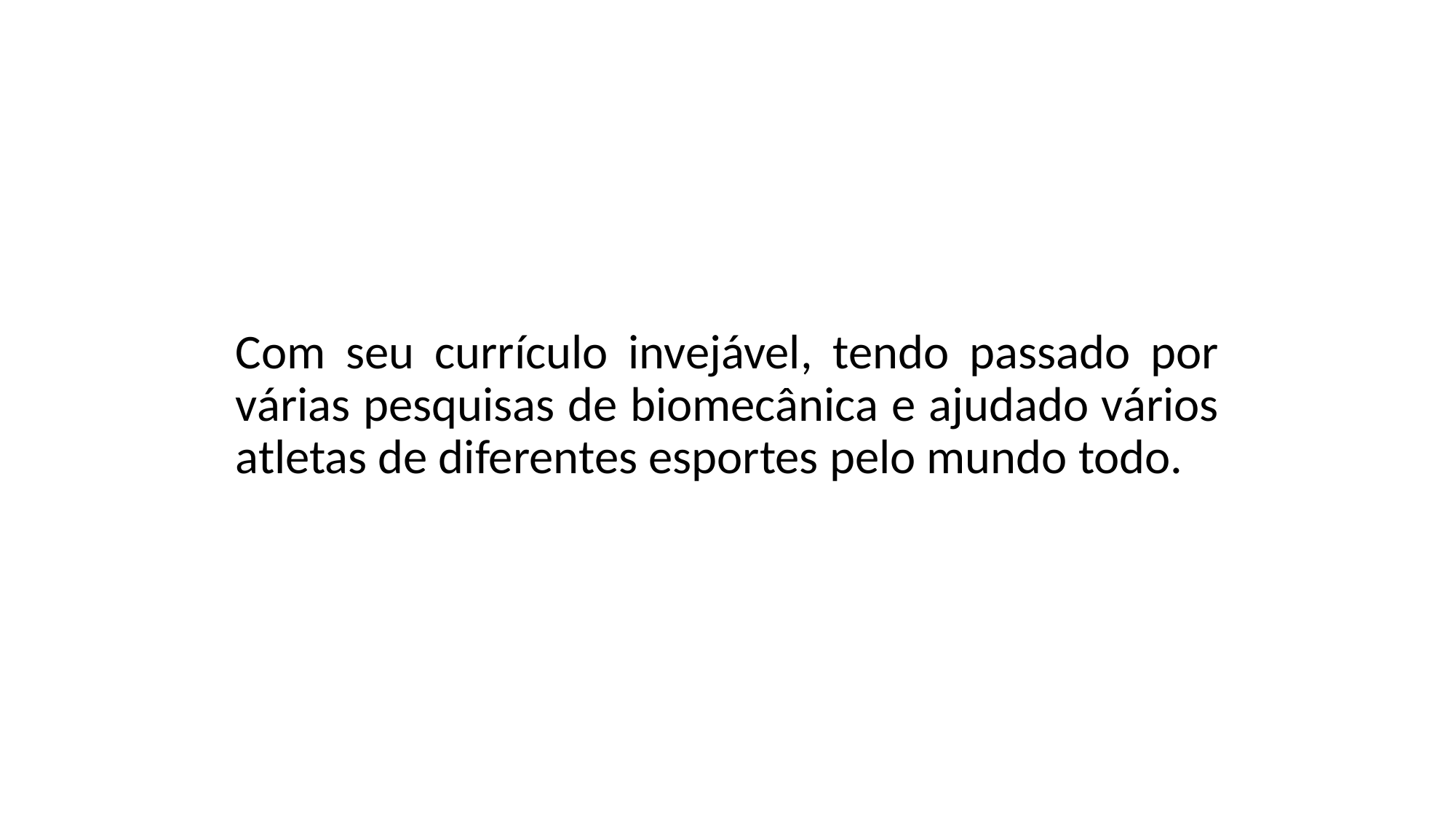

Com seu currículo invejável, tendo passado por várias pesquisas de biomecânica e ajudado vários atletas de diferentes esportes pelo mundo todo.